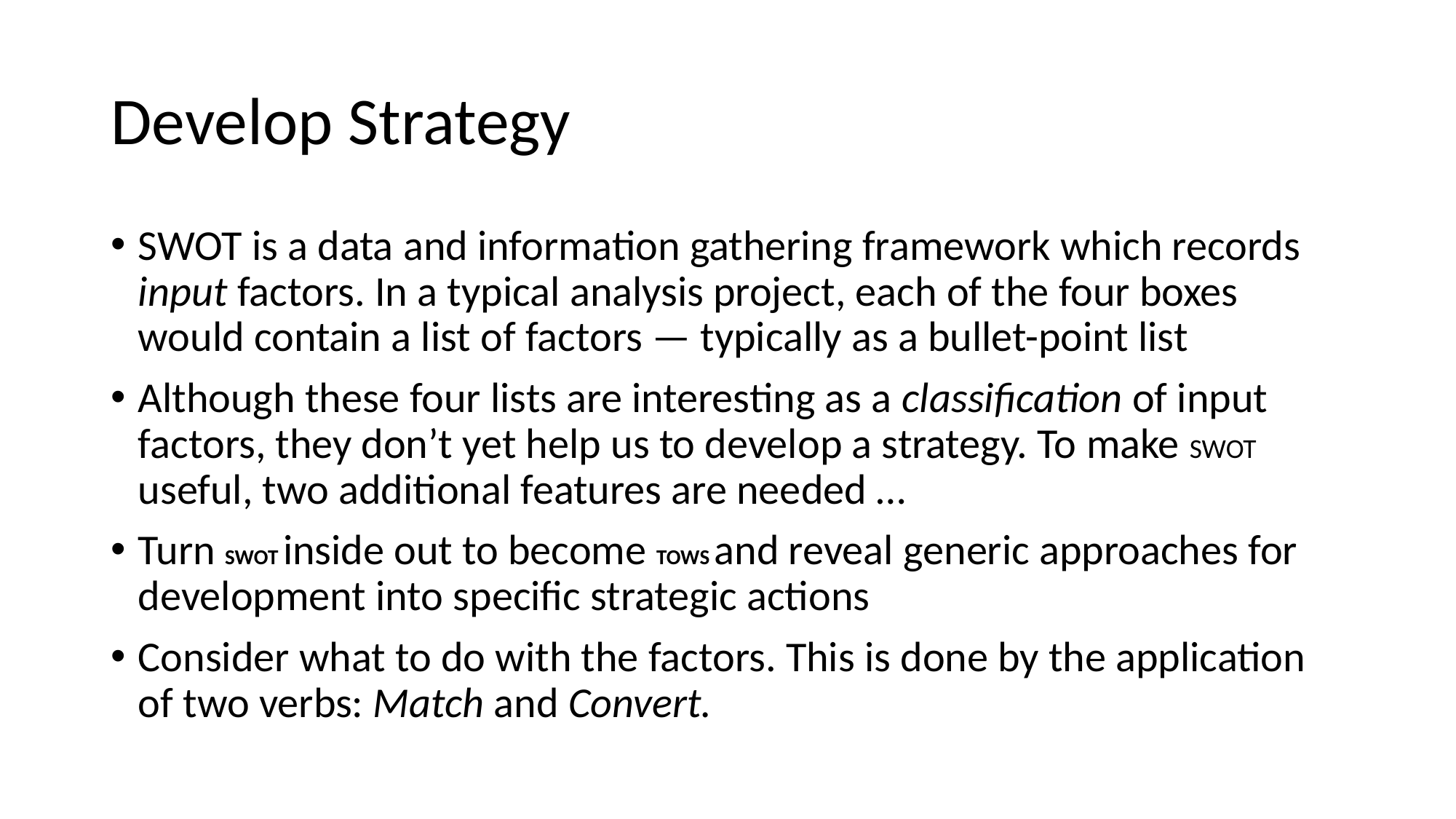

# Develop Strategy
SWOT is a data and information gathering framework which records input factors. In a typical analysis project, each of the four boxes would contain a list of factors — typically as a bullet-point list
Although these four lists are interesting as a classification of input factors, they don’t yet help us to develop a strategy. To make SWOT useful, two additional features are needed …
Turn SWOT inside out to become TOWS and reveal generic approaches for development into specific strategic actions
Consider what to do with the factors. This is done by the application of two verbs: Match and Convert.